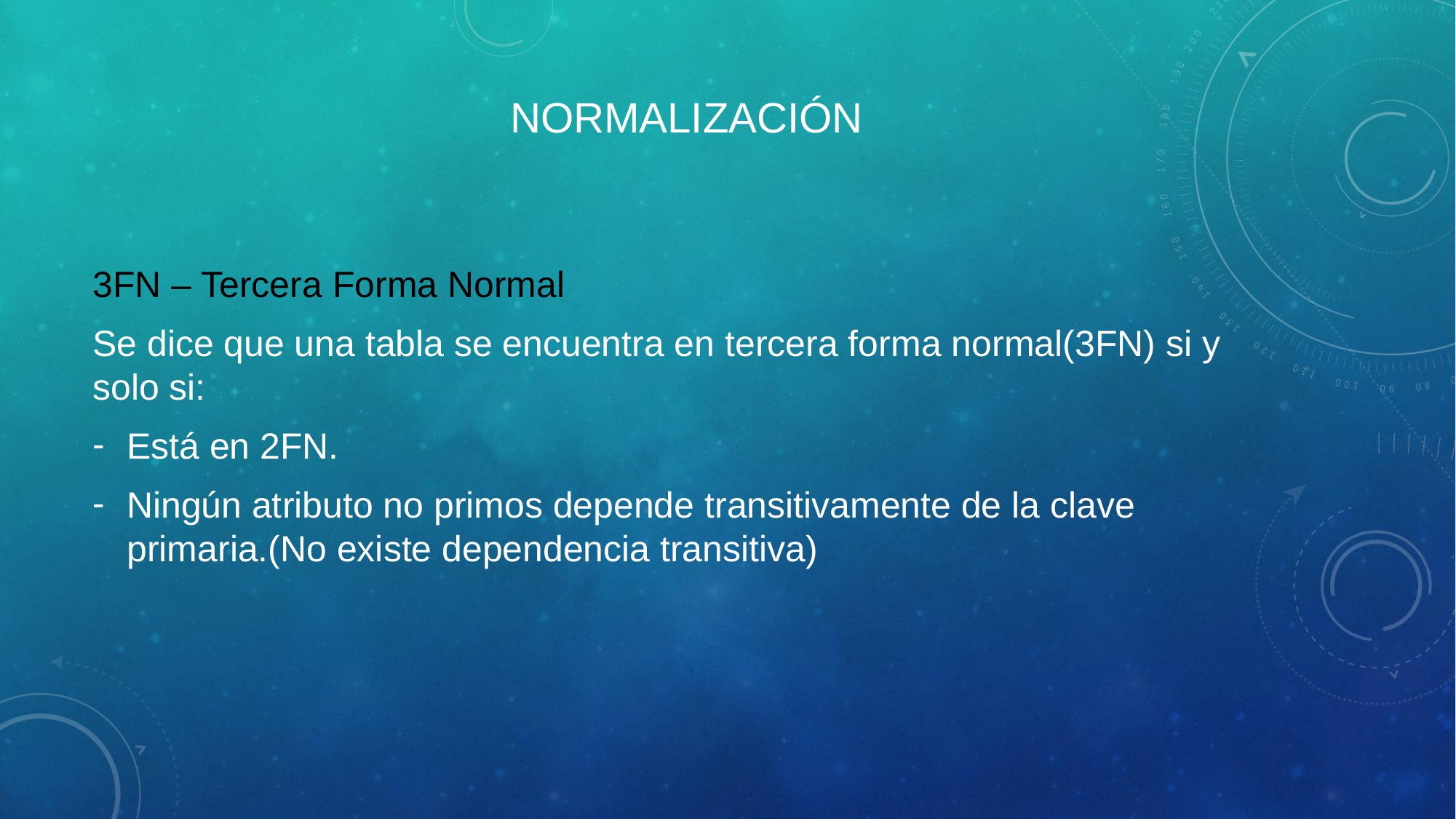

# normalización
3FN – Tercera Forma Normal
Se dice que una tabla se encuentra en tercera forma normal(3FN) si y solo si:
Está en 2FN.
Ningún atributo no primos depende transitivamente de la clave primaria.(No existe dependencia transitiva)